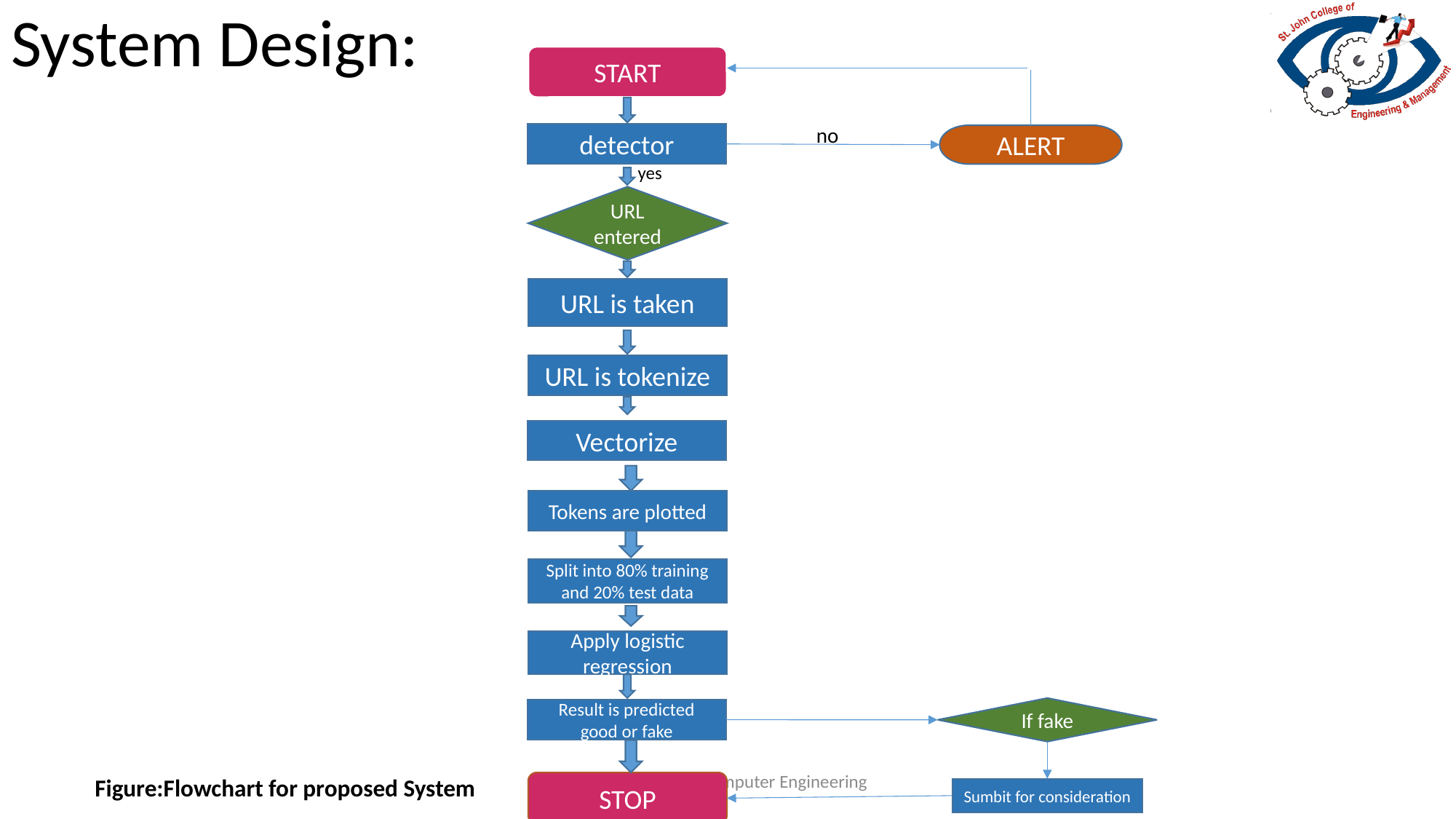

# System Design:
START

no
detector
ALERT
yes

URL entered

URL is taken

URL is tokenize

Vectorize

Tokens are plotted

Split into 80% training and 20% test data

Apply logistic regression

If fake
Result is predicted good or fake

Department of Computer Engineering
17
Figure:Flowchart for proposed System
STOP
Sumbit for consideration